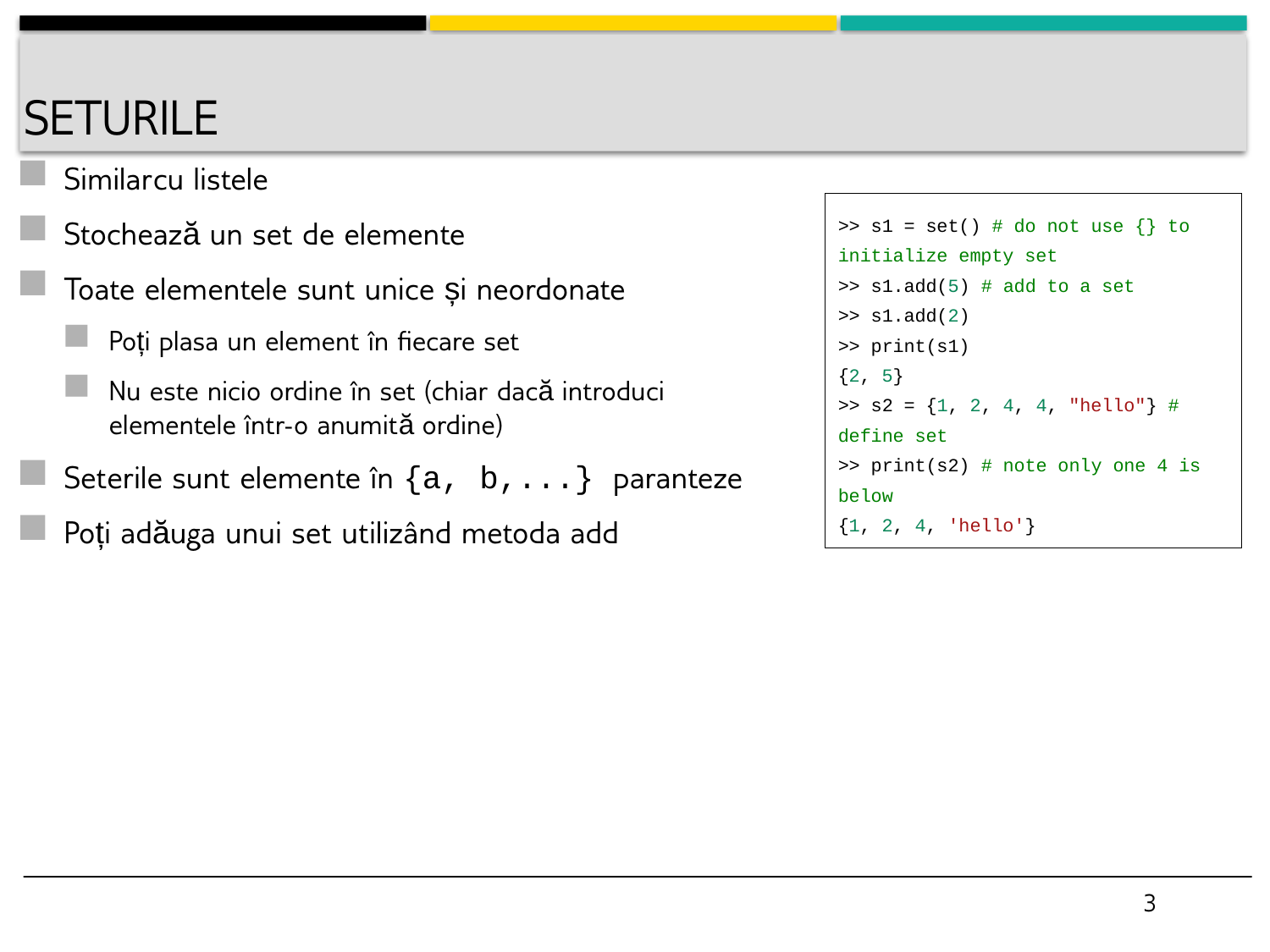

# seturile
Similarcu listele
Stochează un set de elemente
Toate elementele sunt unice și neordonate
Poți plasa un element în fiecare set
Nu este nicio ordine în set (chiar dacă introduci elementele într-o anumită ordine)
Seterile sunt elemente în {a, b,...} paranteze
Poți adăuga unui set utilizând metoda add
>> s1 = set() # do not use {} to initialize empty set
>> s1.add(5) # add to a set
>> s1.add(2)
>> print(s1)
{2, 5}
>> s2 = {1, 2, 4, 4, "hello"} # define set
>> print(s2) # note only one 4 is below
{1, 2, 4, 'hello'}
3